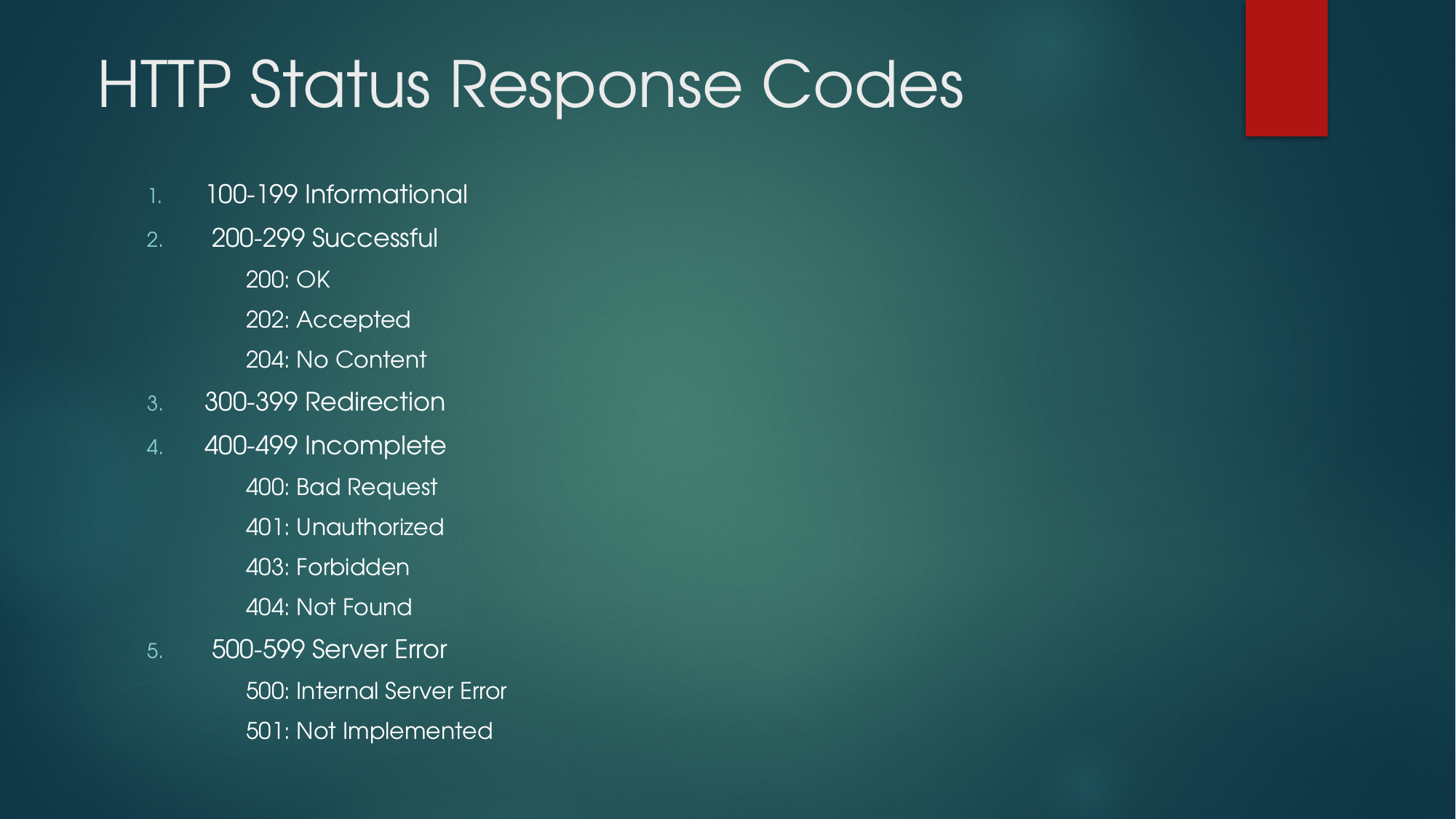

# HTTP Status Response Codes
100-199 Informational
 200-299 Successful
200: OK
202: Accepted
204: No Content
300-399 Redirection
400-499 Incomplete
400: Bad Request
401: Unauthorized
403: Forbidden
404: Not Found
 500-599 Server Error
500: Internal Server Error
501: Not Implemented